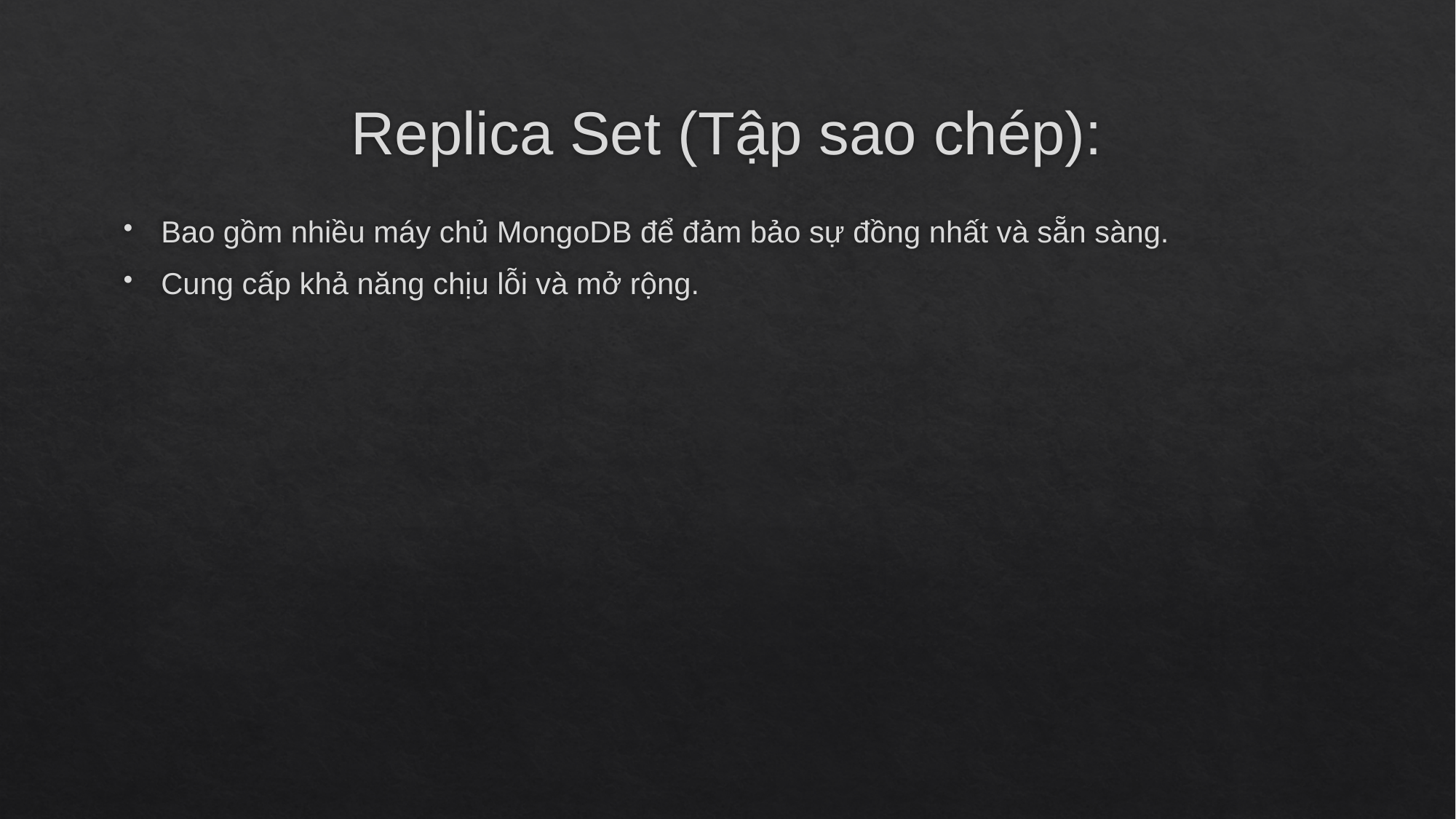

# Replica Set (Tập sao chép):
Bao gồm nhiều máy chủ MongoDB để đảm bảo sự đồng nhất và sẵn sàng.
Cung cấp khả năng chịu lỗi và mở rộng.